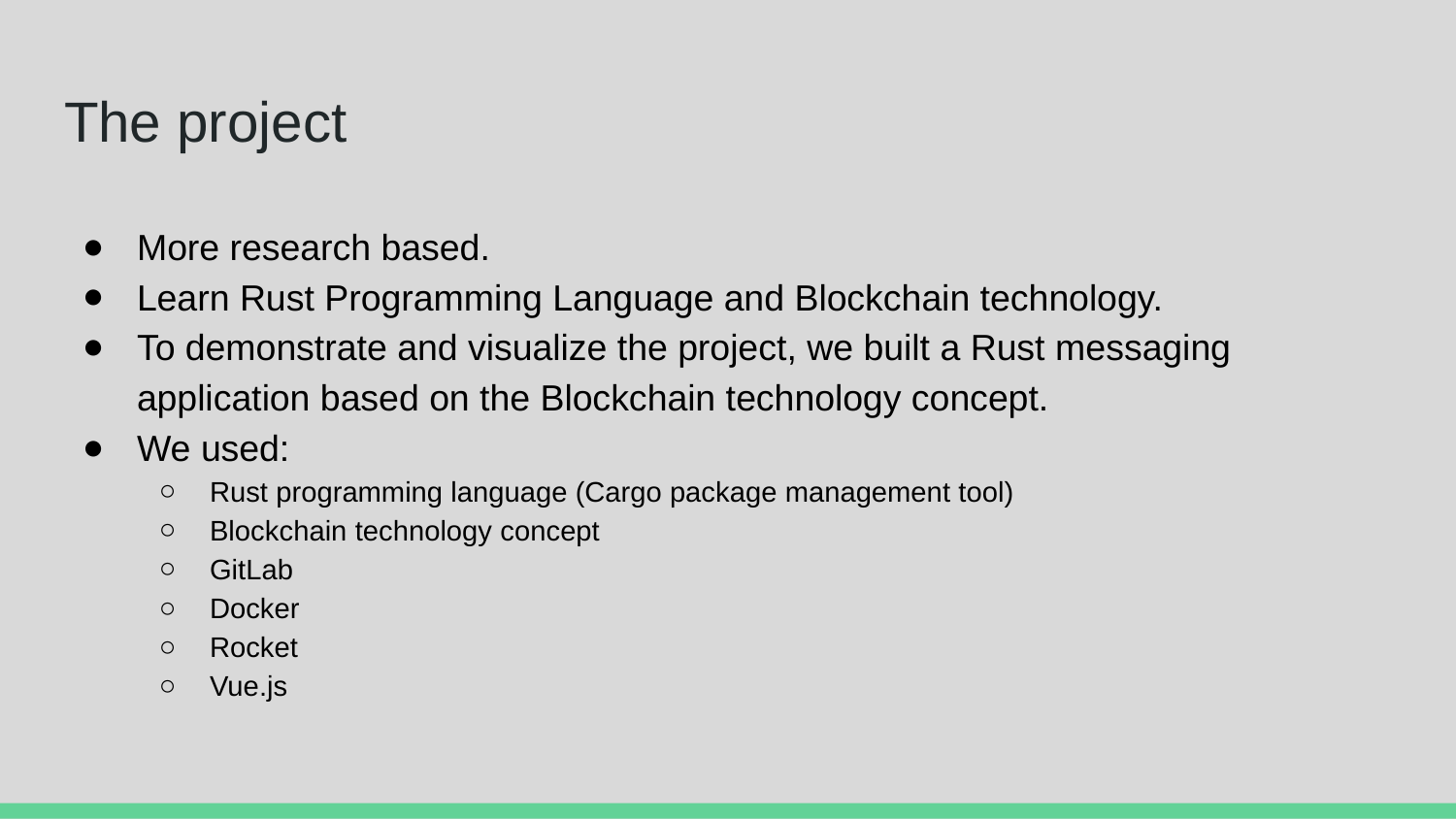

# The project
More research based.
Learn Rust Programming Language and Blockchain technology.
To demonstrate and visualize the project, we built a Rust messaging application based on the Blockchain technology concept.
We used:
Rust programming language (Cargo package management tool)
Blockchain technology concept
GitLab
Docker
Rocket
Vue.js